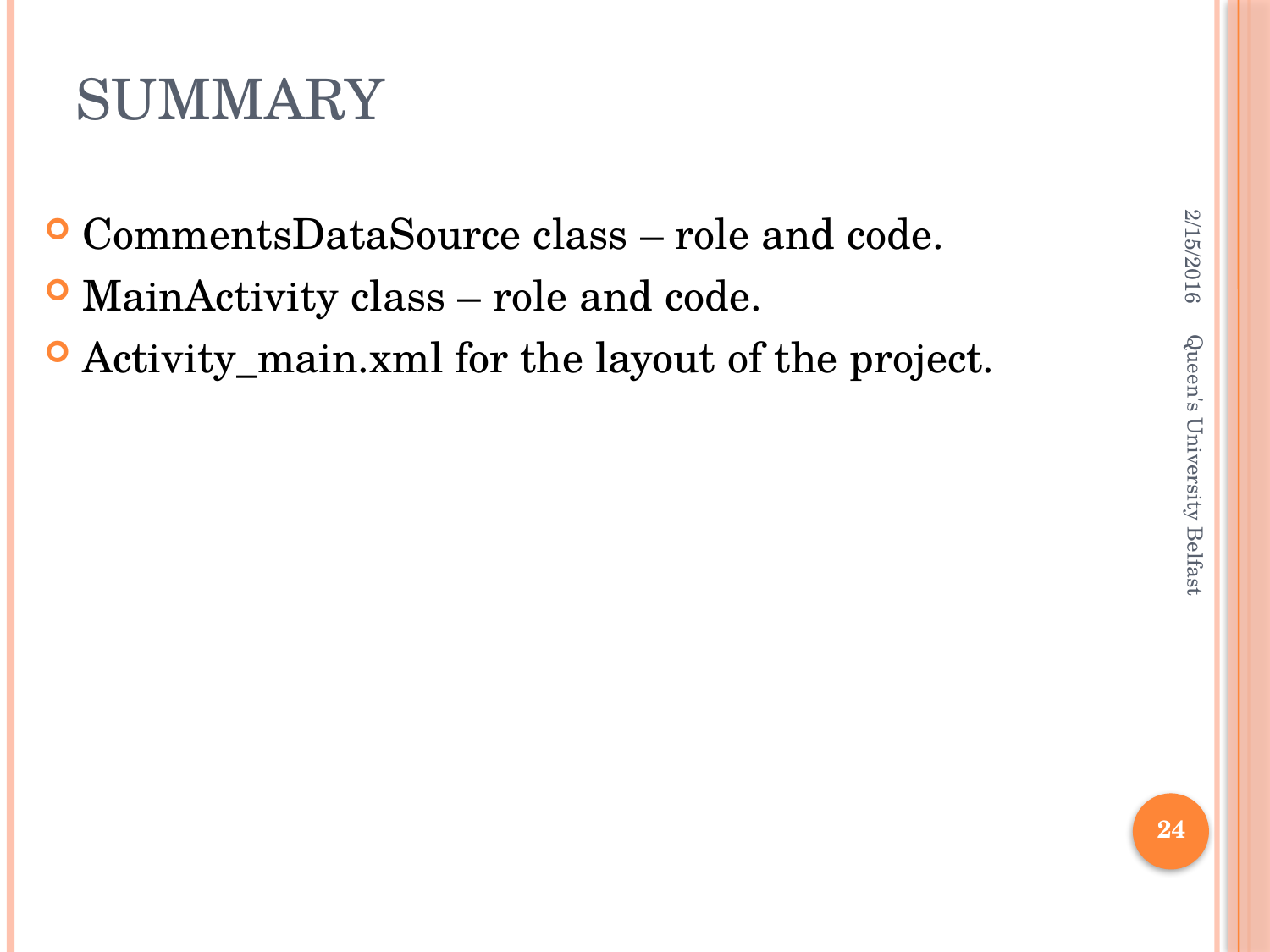

# Summary
2/15/2016
CommentsDataSource class – role and code.
MainActivity class – role and code.
Activity_main.xml for the layout of the project.

Queen's University Belfast
24